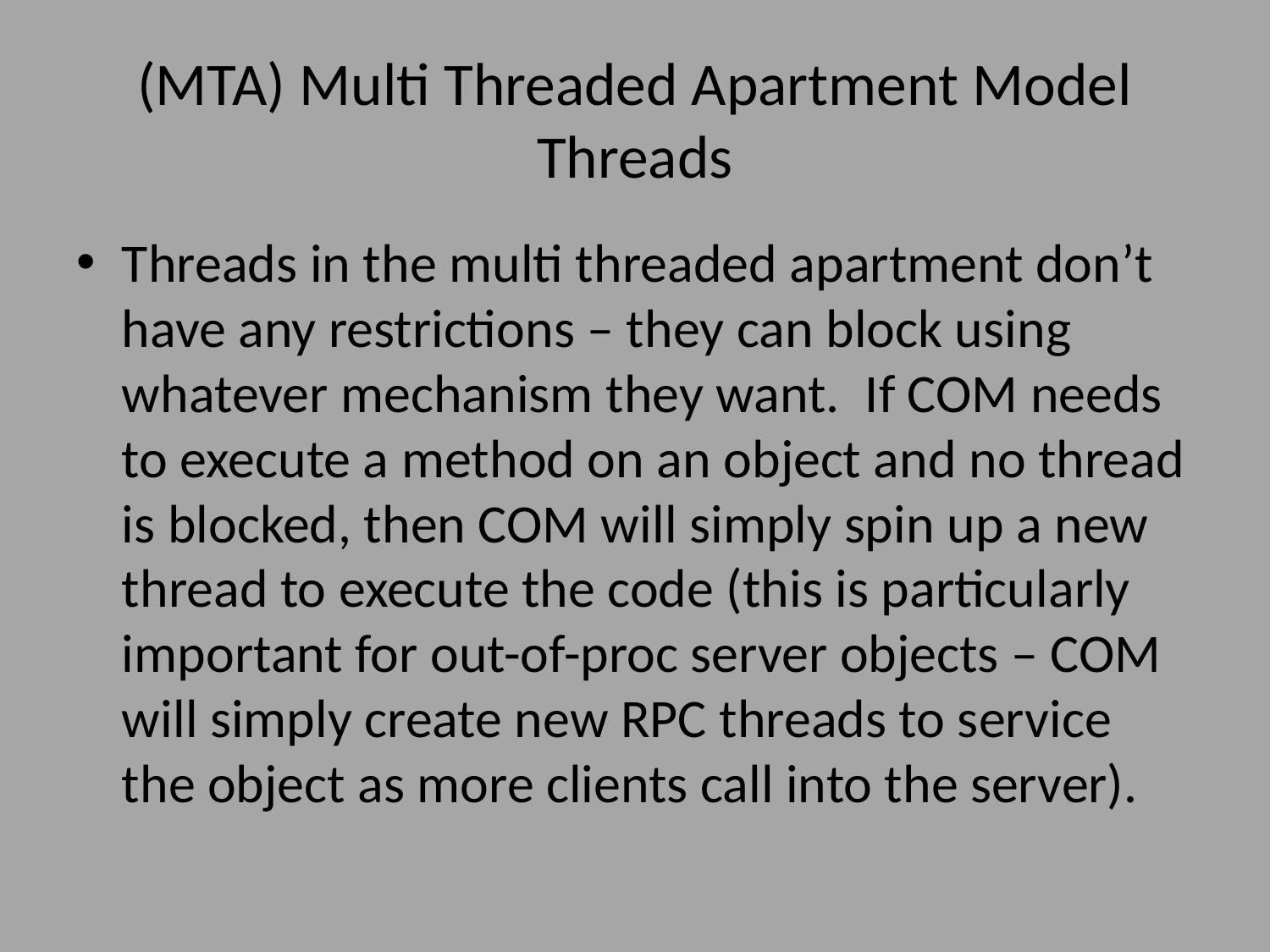

# (MTA) Multi Threaded Apartment Model Threads
Threads in the multi threaded apartment don’t have any restrictions – they can block using whatever mechanism they want.  If COM needs to execute a method on an object and no thread is blocked, then COM will simply spin up a new thread to execute the code (this is particularly important for out-of-proc server objects – COM will simply create new RPC threads to service the object as more clients call into the server).